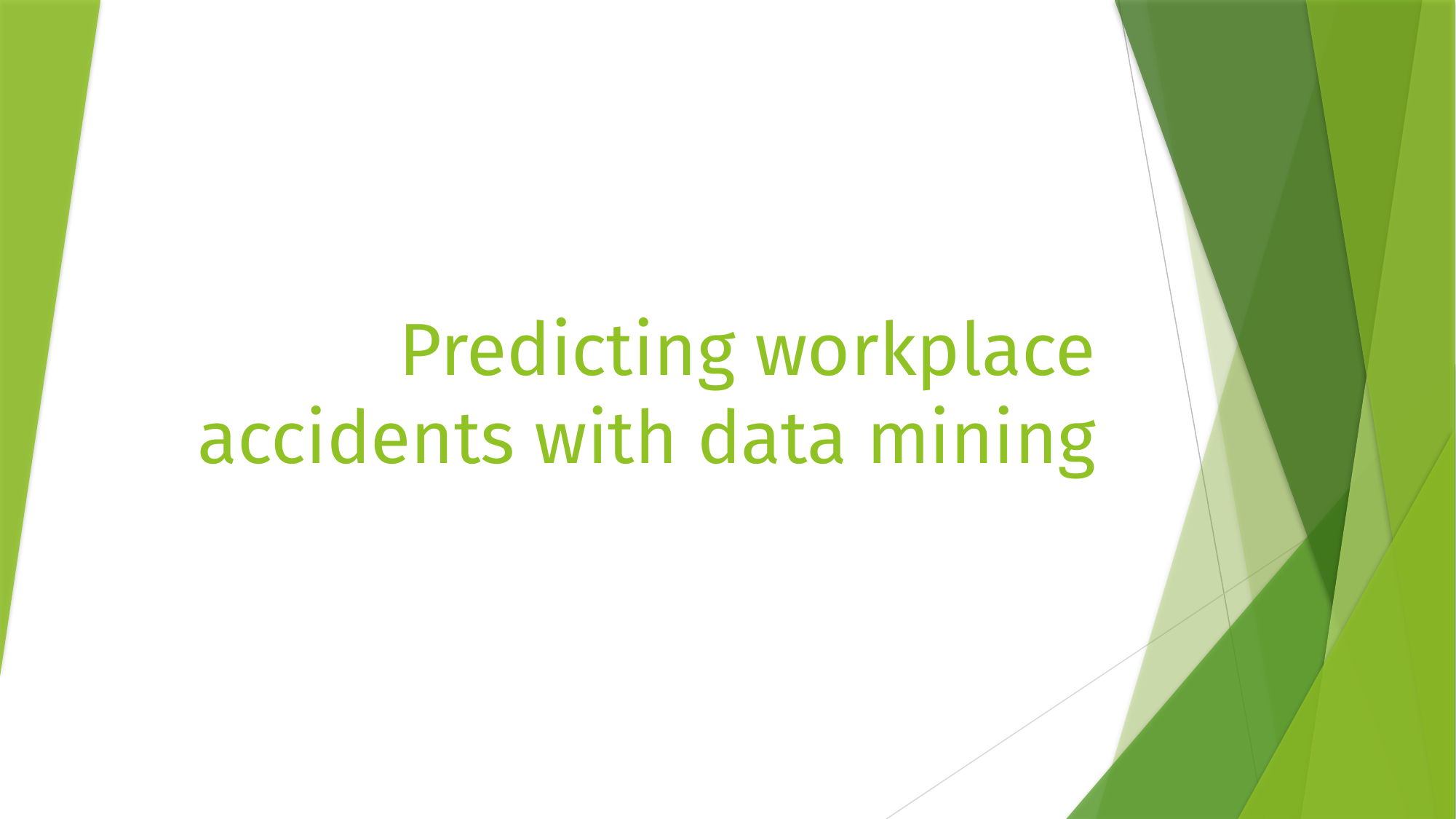

# Predicting workplace accidents with data mining